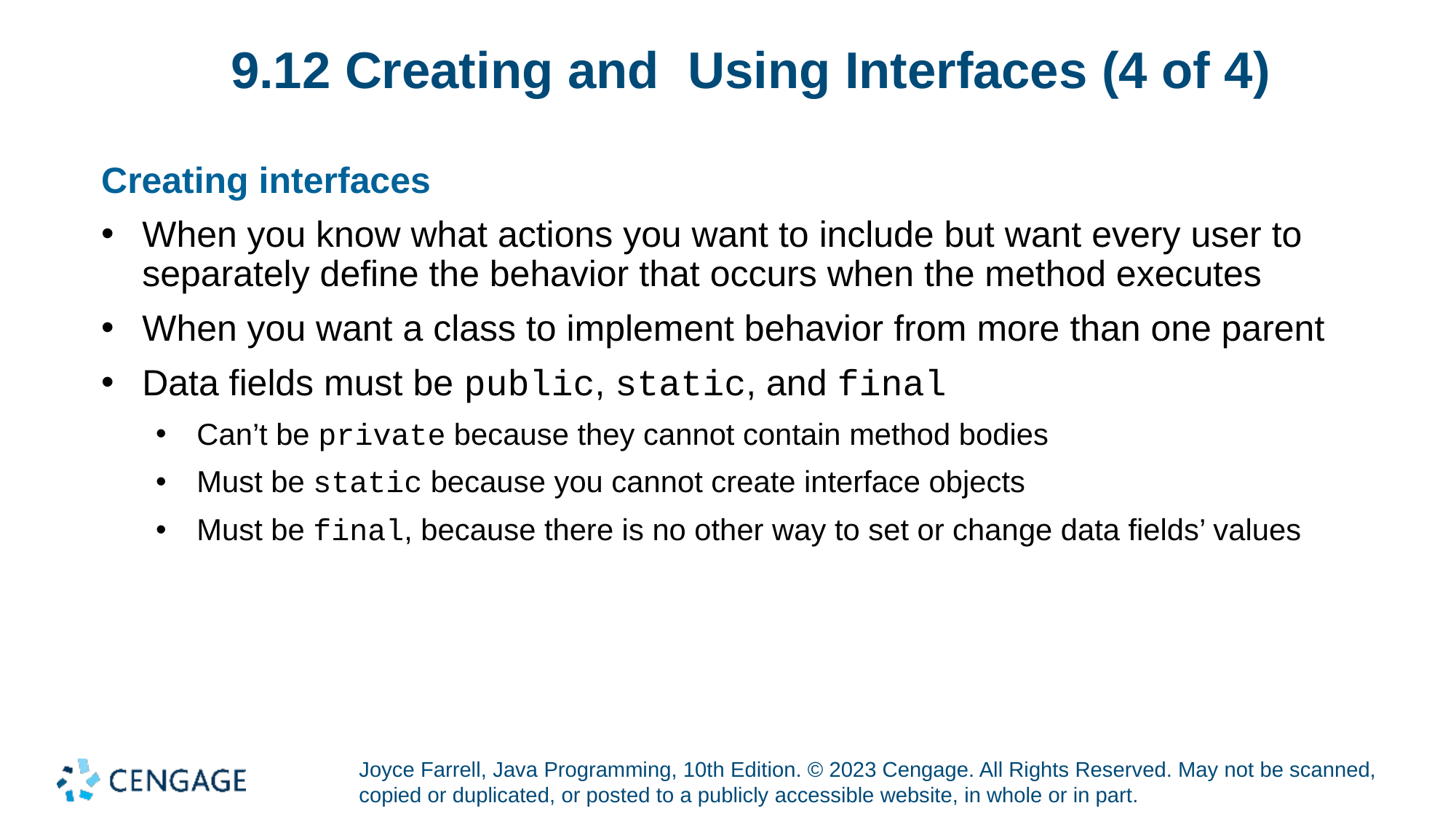

# 9.12 Creating and  Using Interfaces (4 of 4)
Creating interfaces
When you know what actions you want to include but want every user to separately define the behavior that occurs when the method executes
When you want a class to implement behavior from more than one parent
Data fields must be public, static, and final
Can’t be private because they cannot contain method bodies
Must be static because you cannot create interface objects
Must be final, because there is no other way to set or change data fields’ values